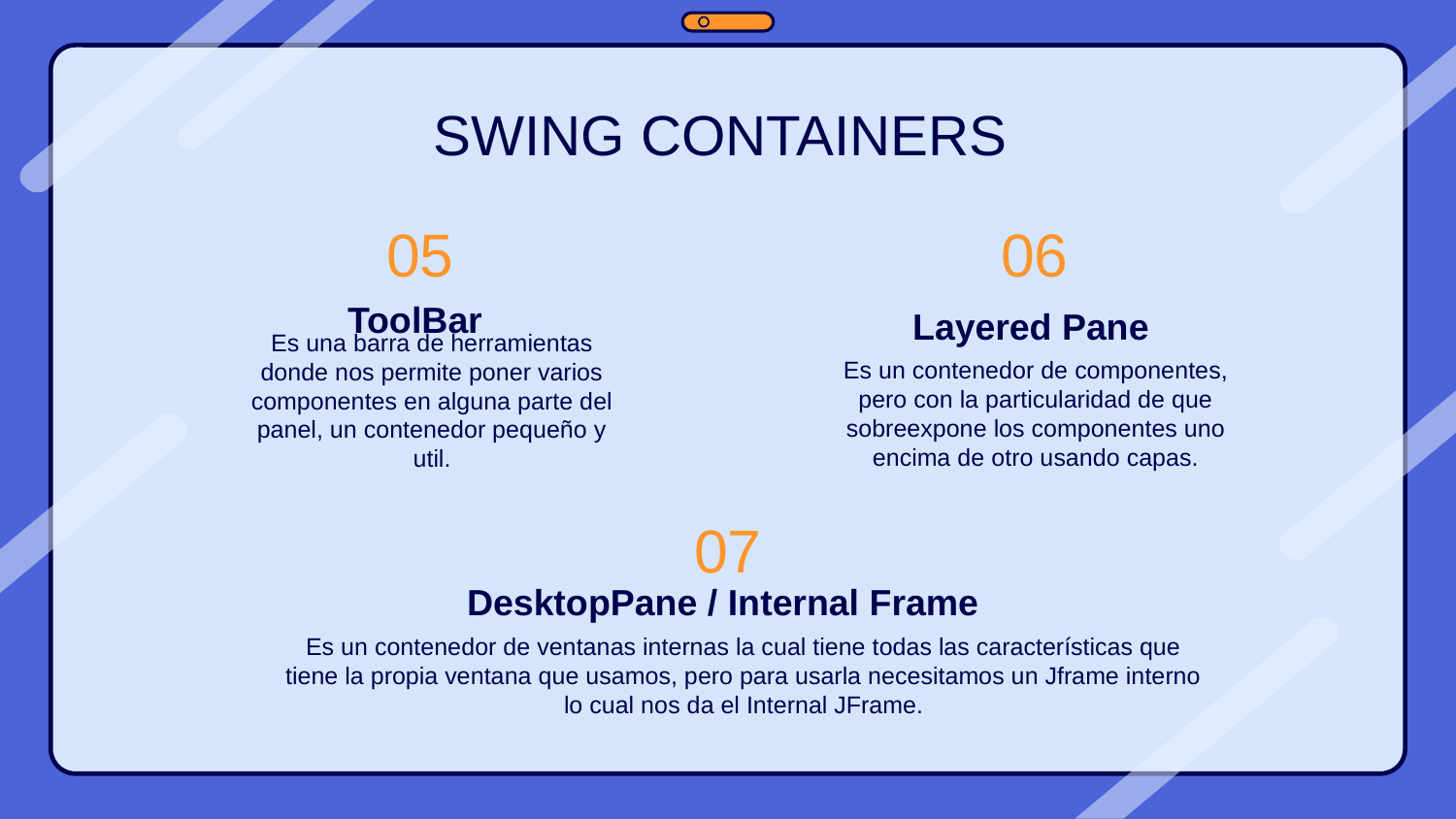

SWING CONTAINERS
# 05
06
ToolBar
Layered Pane
Es una barra de herramientas donde nos permite poner varios componentes en alguna parte del panel, un contenedor pequeño y util.
Es un contenedor de componentes, pero con la particularidad de que sobreexpone los componentes uno encima de otro usando capas.
07
DesktopPane / Internal Frame

Es un contenedor de ventanas internas la cual tiene todas las características que tiene la propia ventana que usamos, pero para usarla necesitamos un Jframe interno lo cual nos da el Internal JFrame.